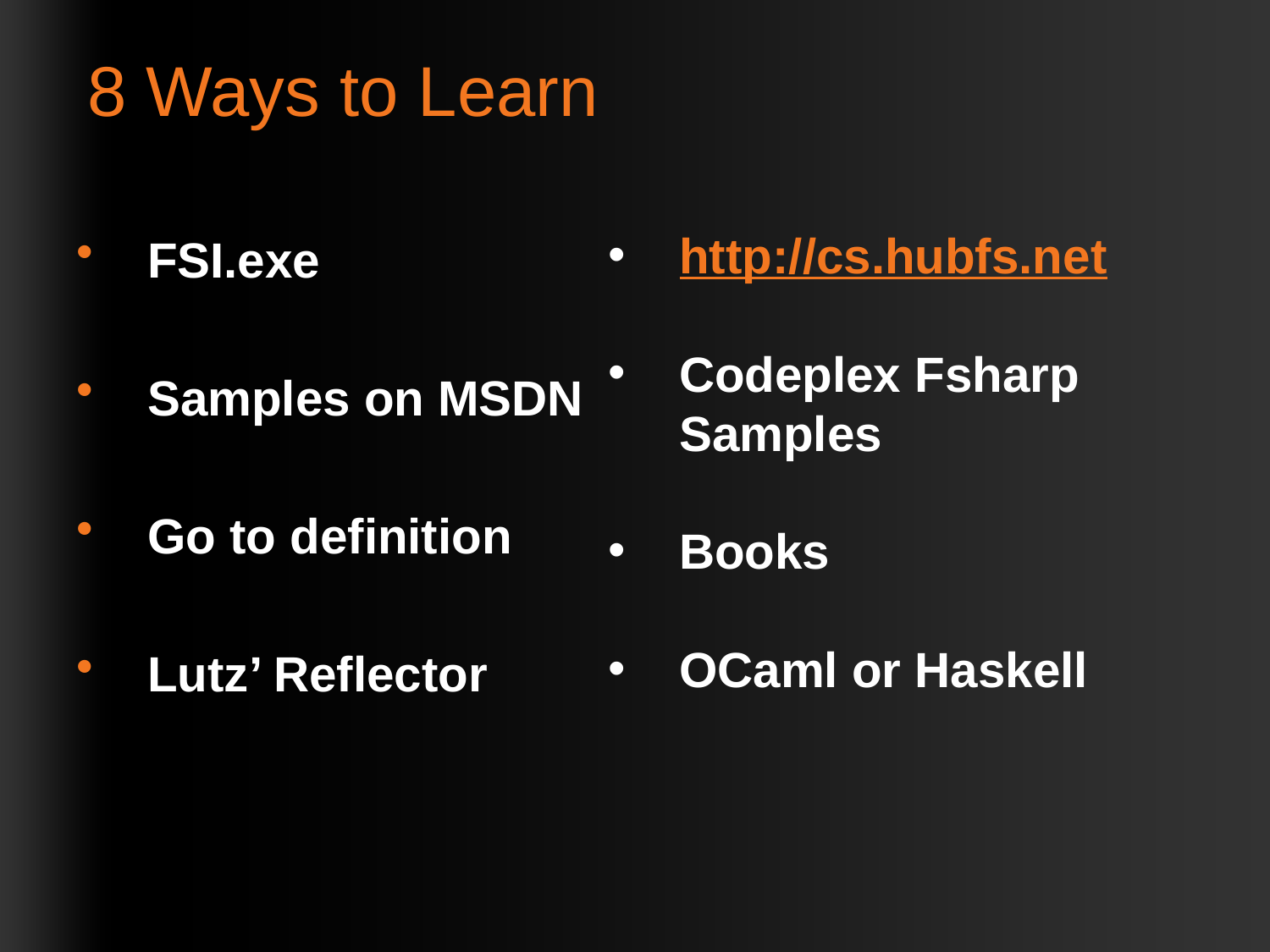

# 8 Ways to Learn
http://cs.hubfs.net

Codeplex Fsharp Samples

Books

OCaml or Haskell
FSI.exe

Samples on MSDN

Go to definition

Lutz’ Reflector